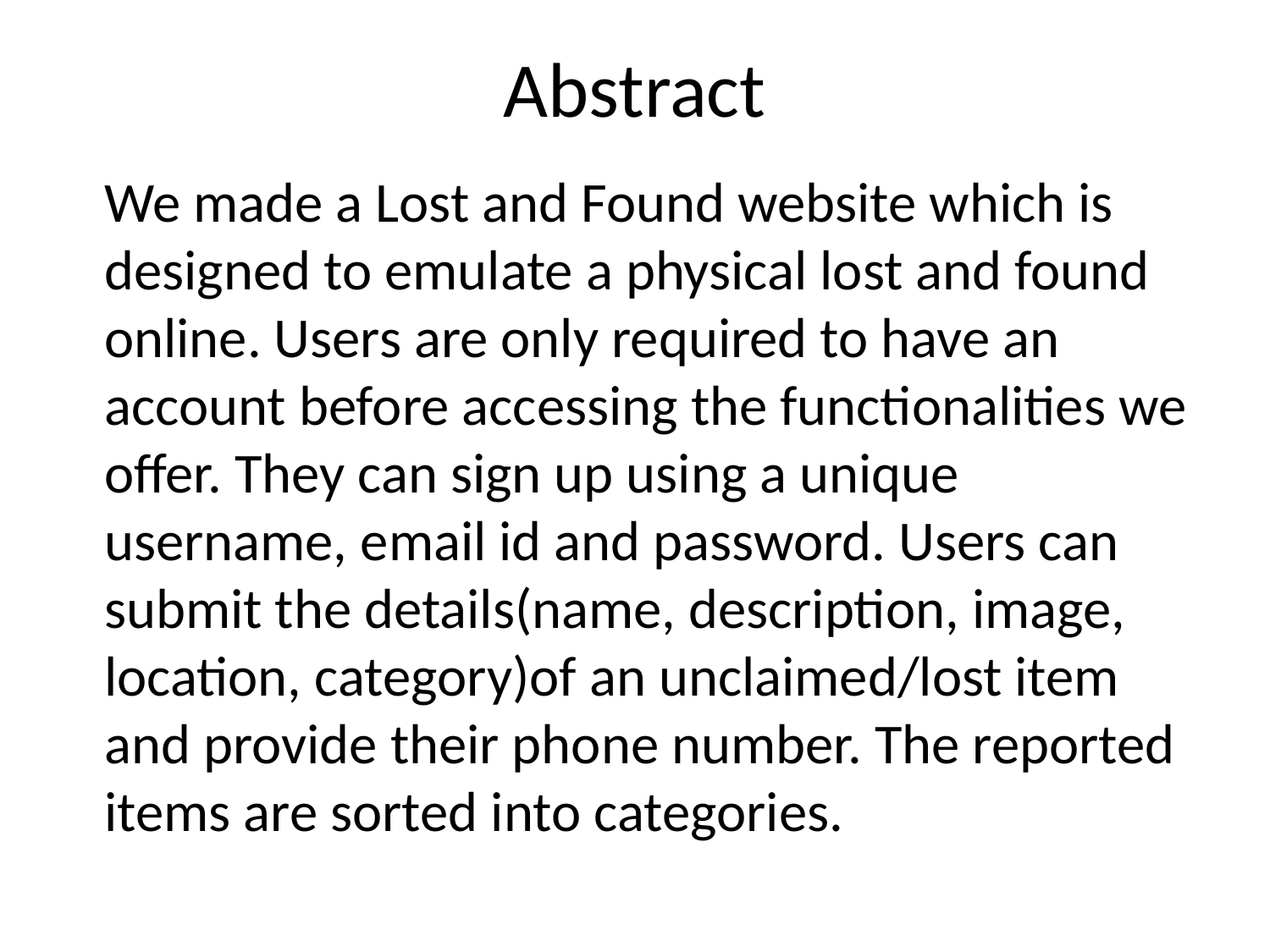

# Abstract
We made a Lost and Found website which is designed to emulate a physical lost and found online. Users are only required to have an account before accessing the functionalities we offer. They can sign up using a unique username, email id and password. Users can submit the details(name, description, image, location, category)of an unclaimed/lost item and provide their phone number. The reported items are sorted into categories.